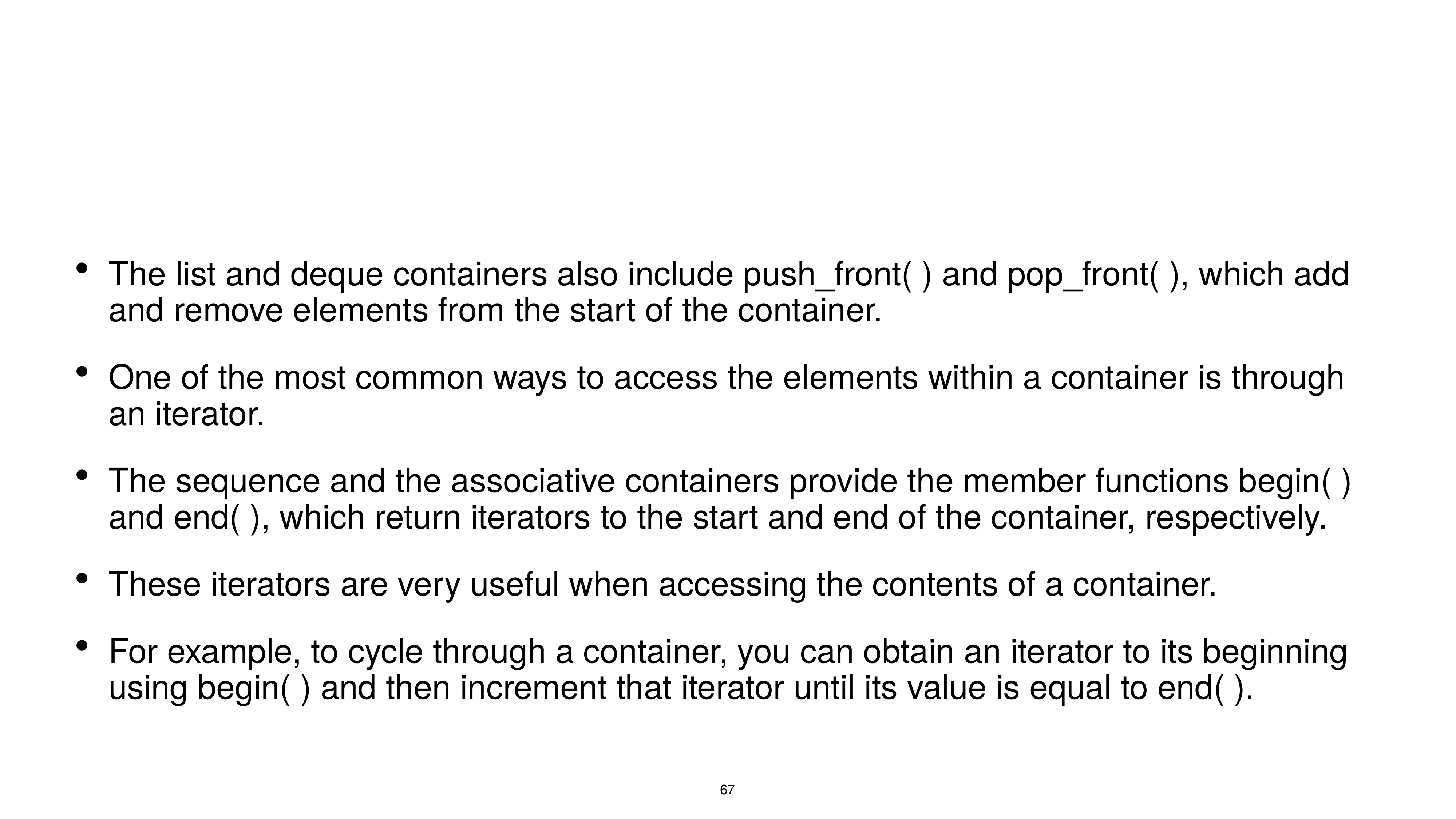

#

The list and deque containers also include push_front( ) and pop_front( ), which add and remove elements from the start of the container.
One of the most common ways to access the elements within a container is through an iterator.
The sequence and the associative containers provide the member functions begin( ) and end( ), which return iterators to the start and end of the container, respectively.
These iterators are very useful when accessing the contents of a container.
For example, to cycle through a container, you can obtain an iterator to its beginning using begin( ) and then increment that iterator until its value is equal to end( ).
67